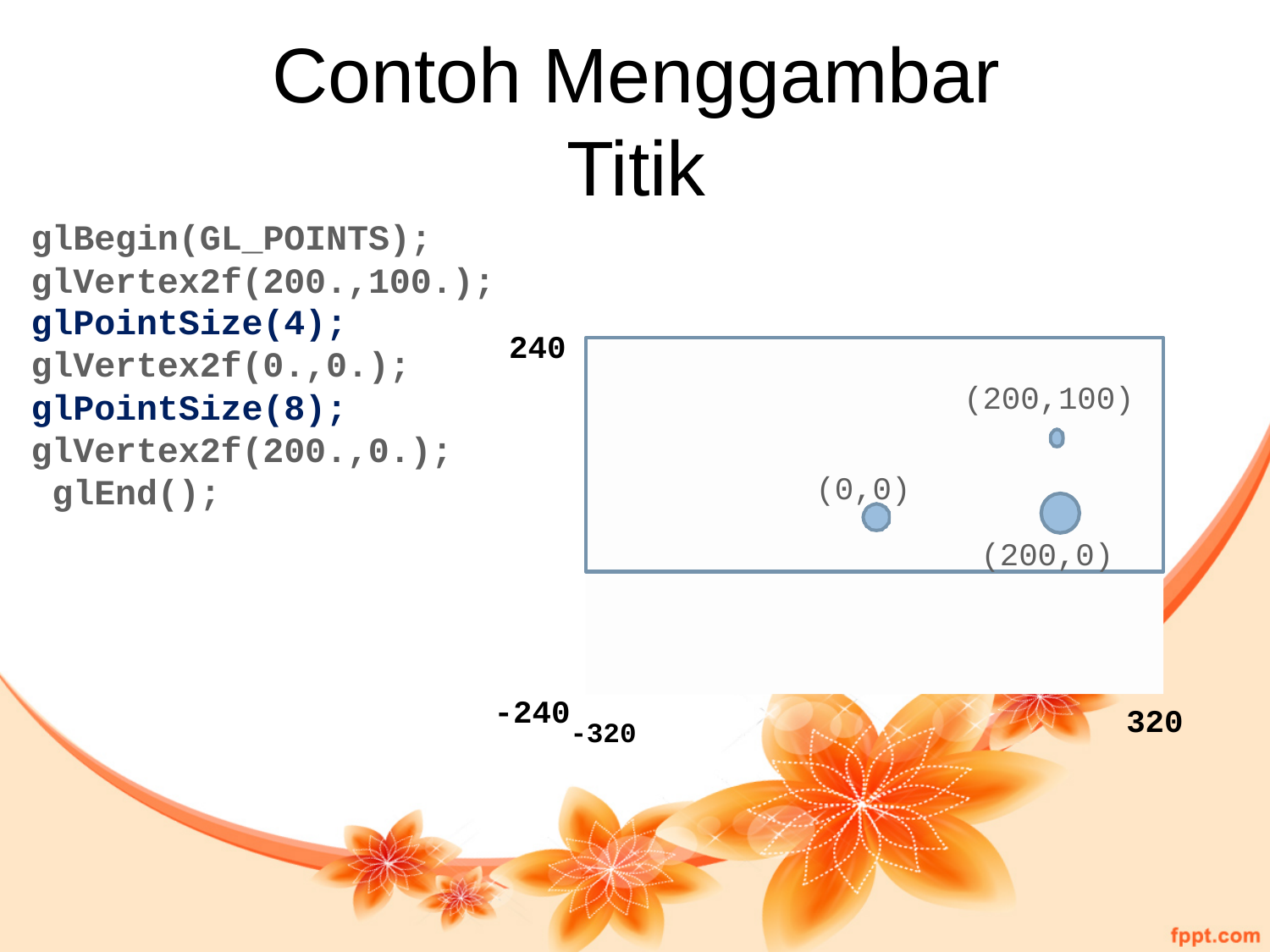

# Contoh Menggambar Titik
glBegin(GL_POINTS);  glVertex2f(200.,100.);
glPointSize(4);  glVertex2f(0.,0.);  glPointSize(8);  glVertex2f(200.,0.);  glEnd();
240

(200,100)

(0,0)
(200,0)

-240-320
320